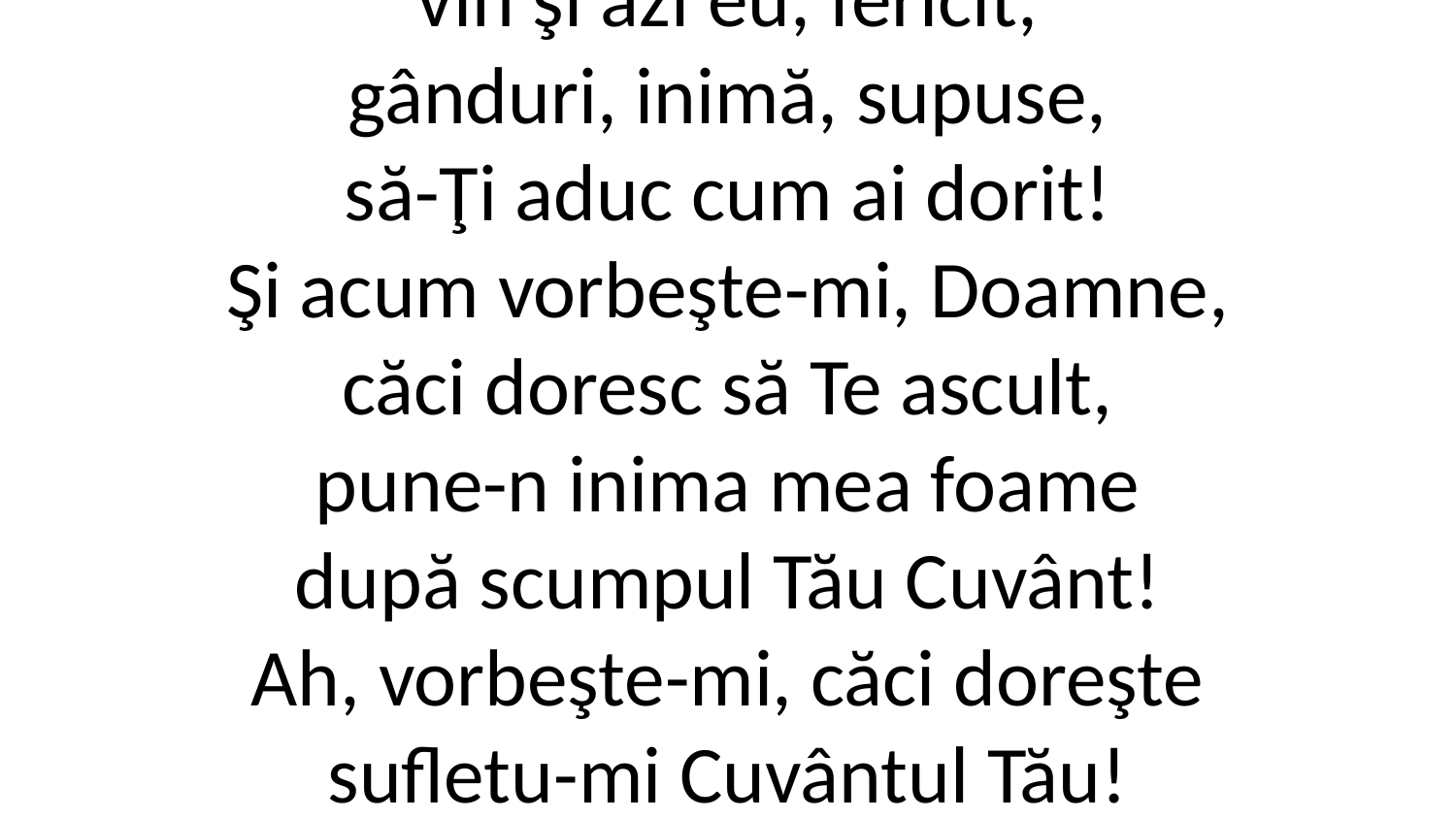

1. La picioare-Ţi, o, Isuse,
vin şi azi eu, fericit,
gânduri, inimă, supuse,
să-Ţi aduc cum ai dorit!
Şi acum vorbeşte-mi, Doamne,
căci doresc să Te ascult,
pune-n inima mea foame
după scumpul Tău Cuvânt!
Ah, vorbeşte-mi, căci doreşte
sufletu-mi Cuvântul Tău!
Tu-mi vorbeşte şi mă creşte,
Doamne, Dumnezeul meu!